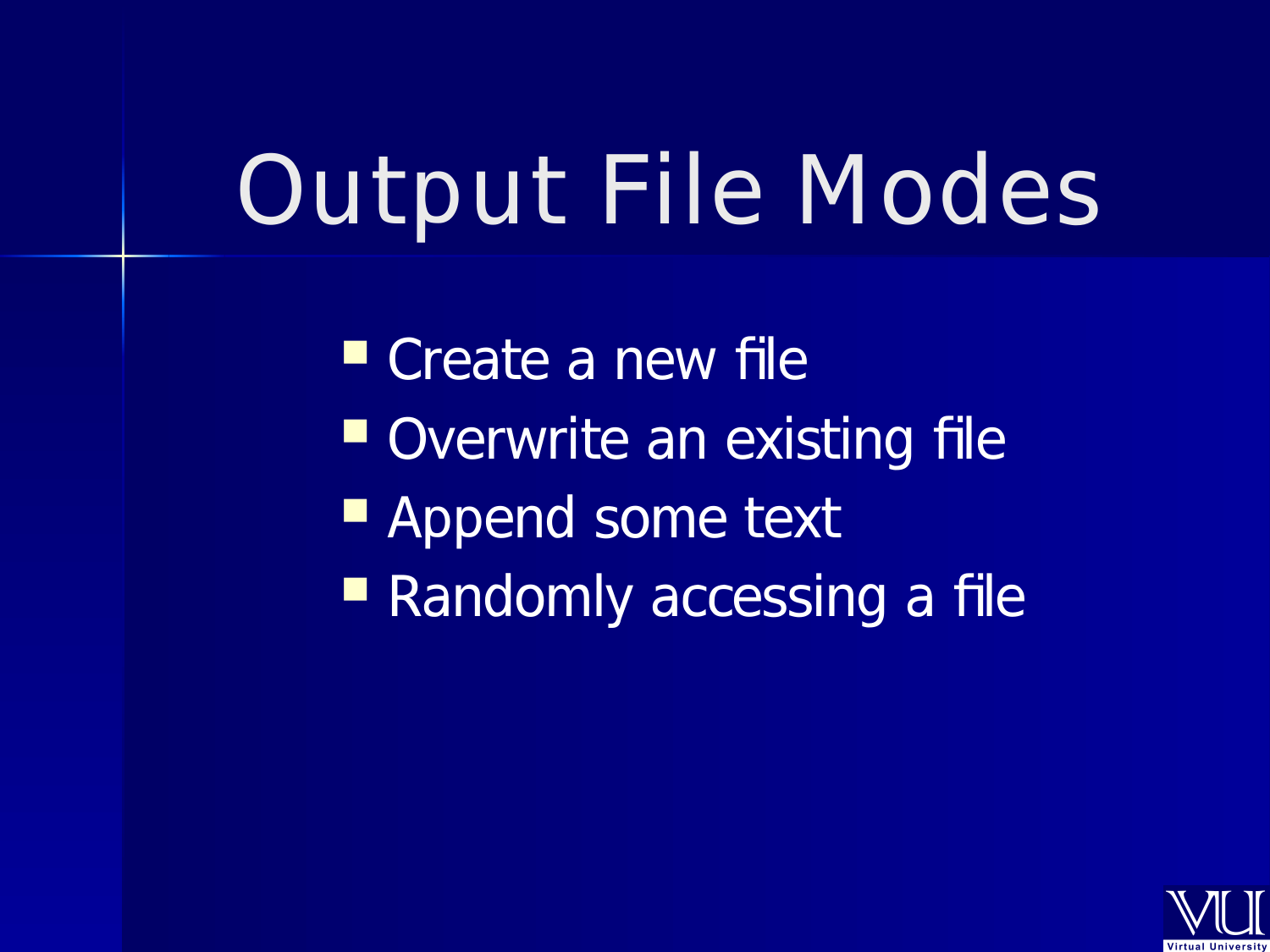

# Output File Modes
Create a new file
Overwrite an existing file
Append some text
Randomly accessing a file